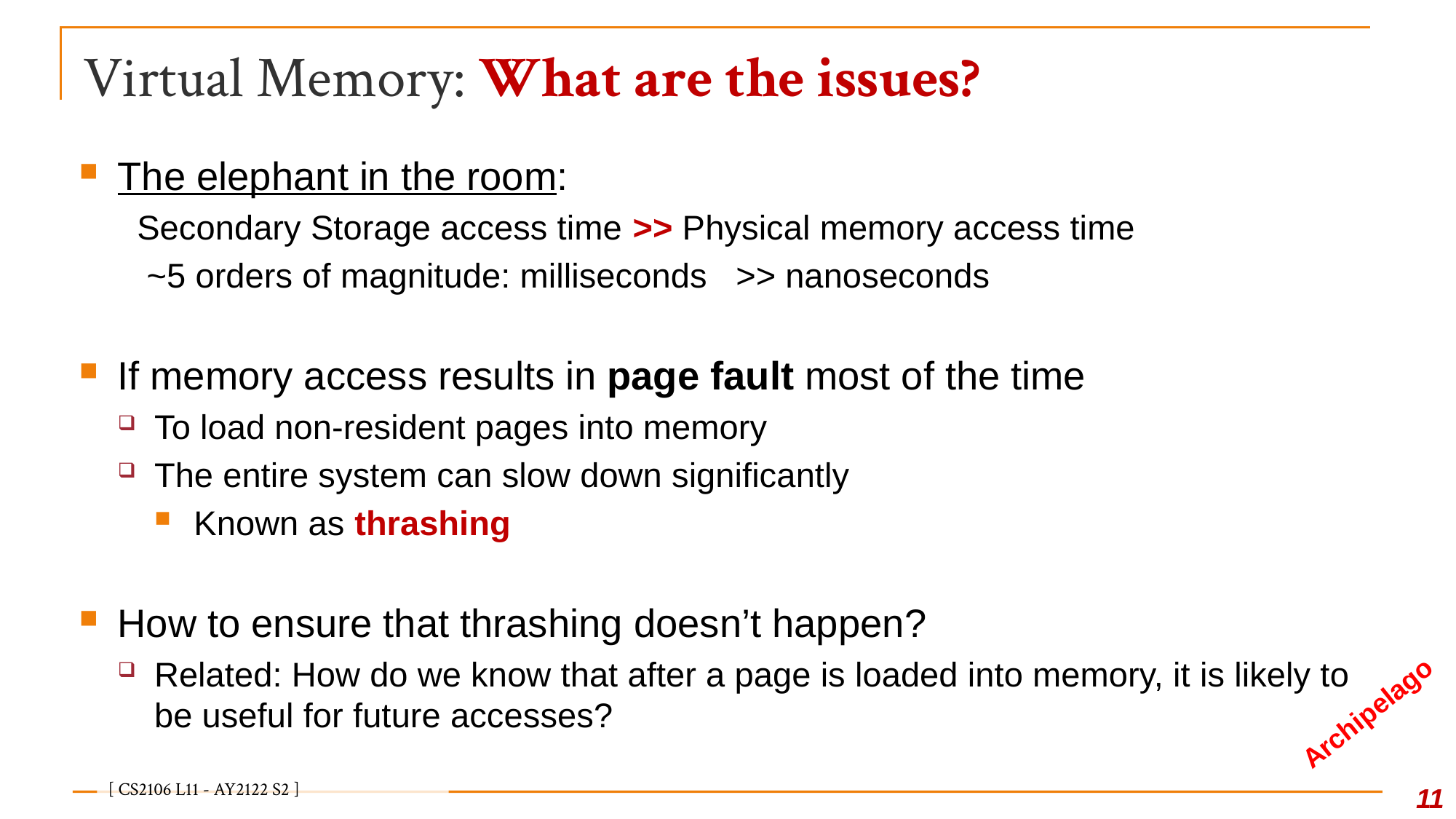

# Virtual Memory: What are the issues?
The elephant in the room:
  Secondary Storage access time >> Physical memory access time
   ~5 orders of magnitude: milliseconds   >> nanoseconds

If memory access results in page fault most of the time
To load non-resident pages into memory
The entire system can slow down significantly
Known as thrashing

How to ensure that thrashing doesn’t happen?
Related: How do we know that after a page is loaded into memory, it is likely to be useful for future accesses?
Archipelago
11
[ CS2106 L11 - AY2122 S2 ]